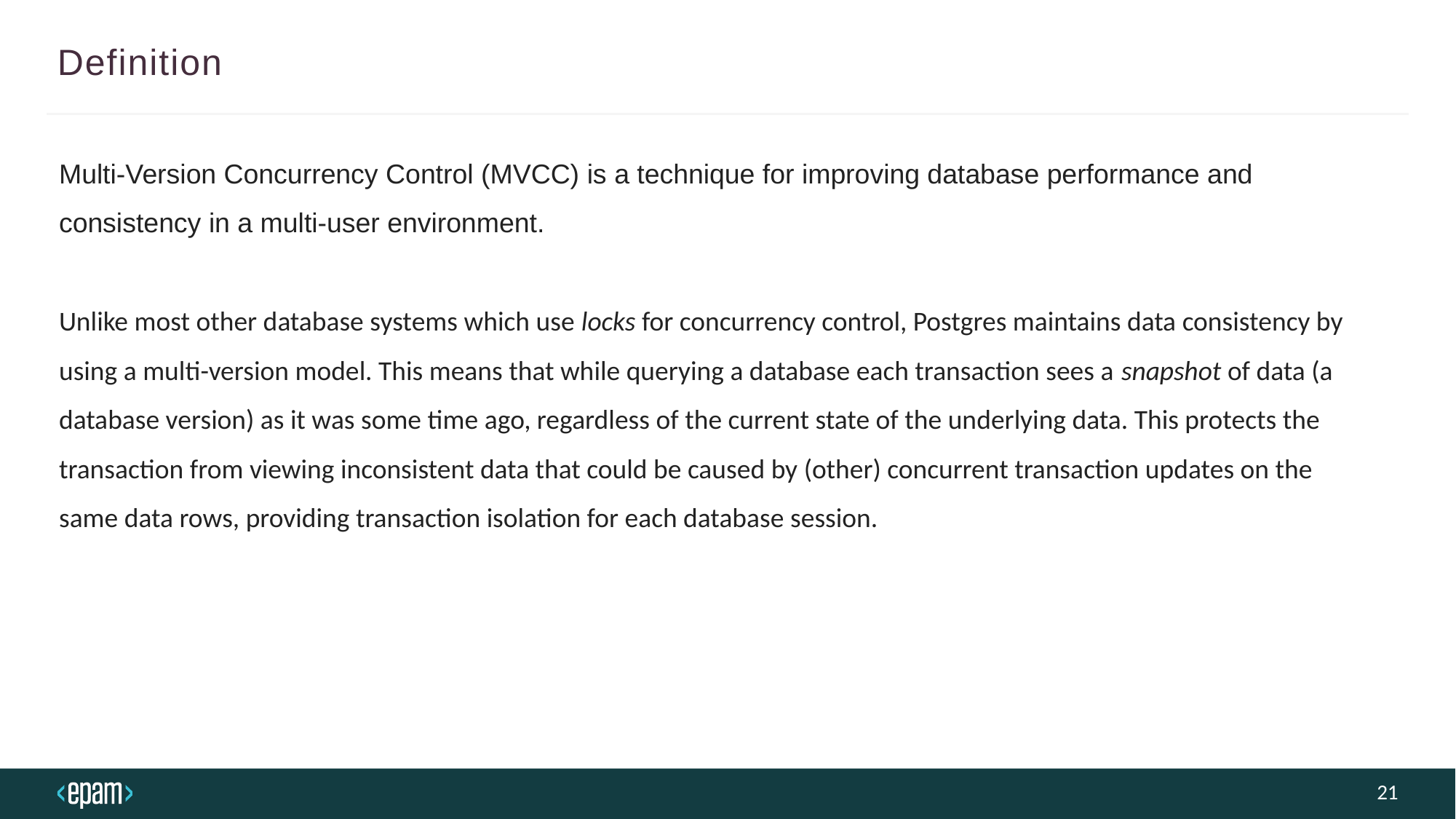

# Definition
Multi-Version Concurrency Control (MVCC) is a technique for improving database performance and consistency in a multi-user environment.

Unlike most other database systems which use locks for concurrency control, Postgres maintains data consistency by using a multi-version model. This means that while querying a database each transaction sees a snapshot of data (a database version) as it was some time ago, regardless of the current state of the underlying data. This protects the transaction from viewing inconsistent data that could be caused by (other) concurrent transaction updates on the same data rows, providing transaction isolation for each database session.

21